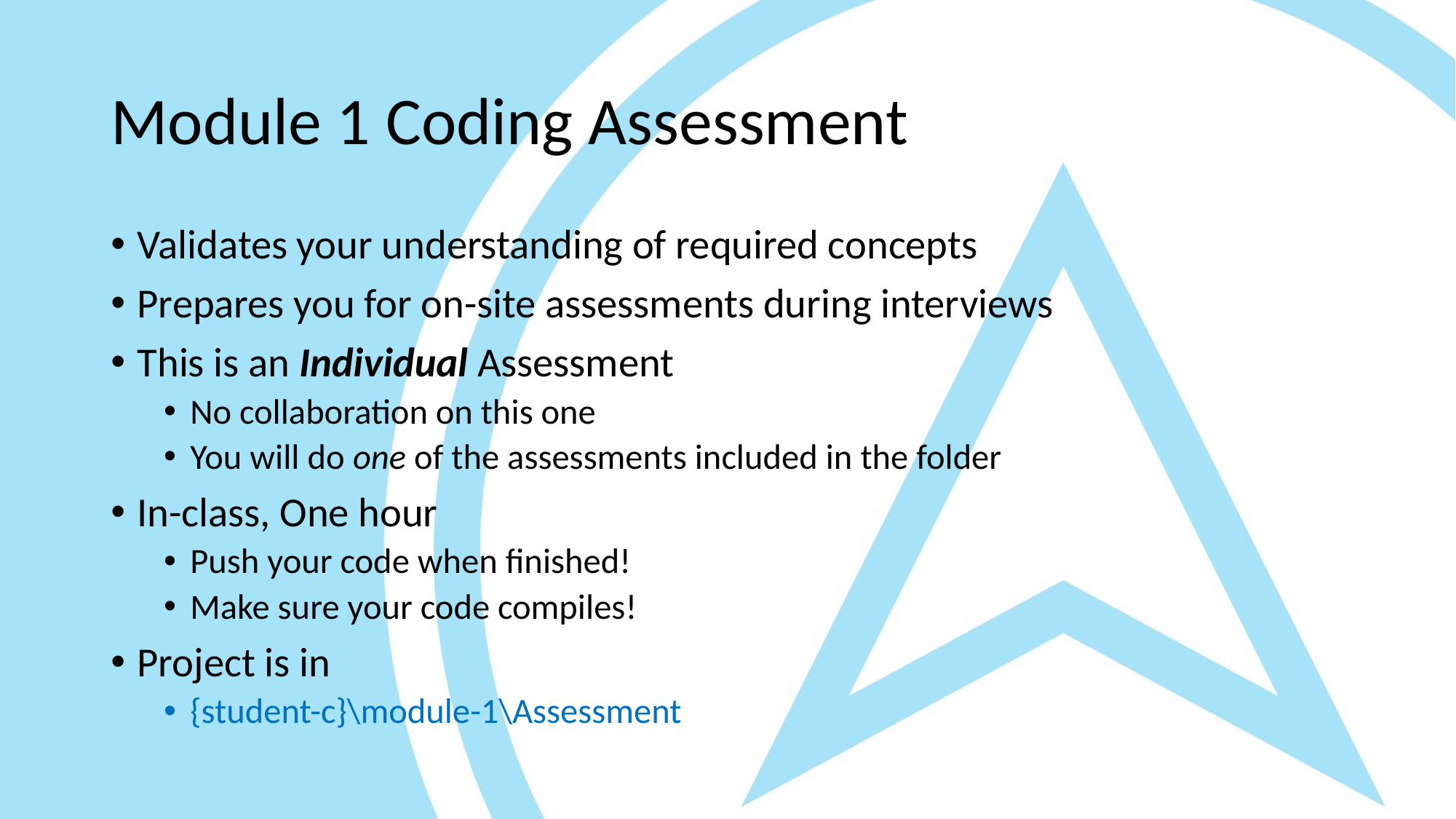

# Module 1 Coding Assessment
Validates your understanding of required concepts
Prepares you for on-site assessments during interviews
This is an Individual Assessment
No collaboration on this one
You will do one of the assessments included in the folder
In-class, One hour
Push your code when finished!
Make sure your code compiles!
Project is in
{student-c}\module-1\Assessment